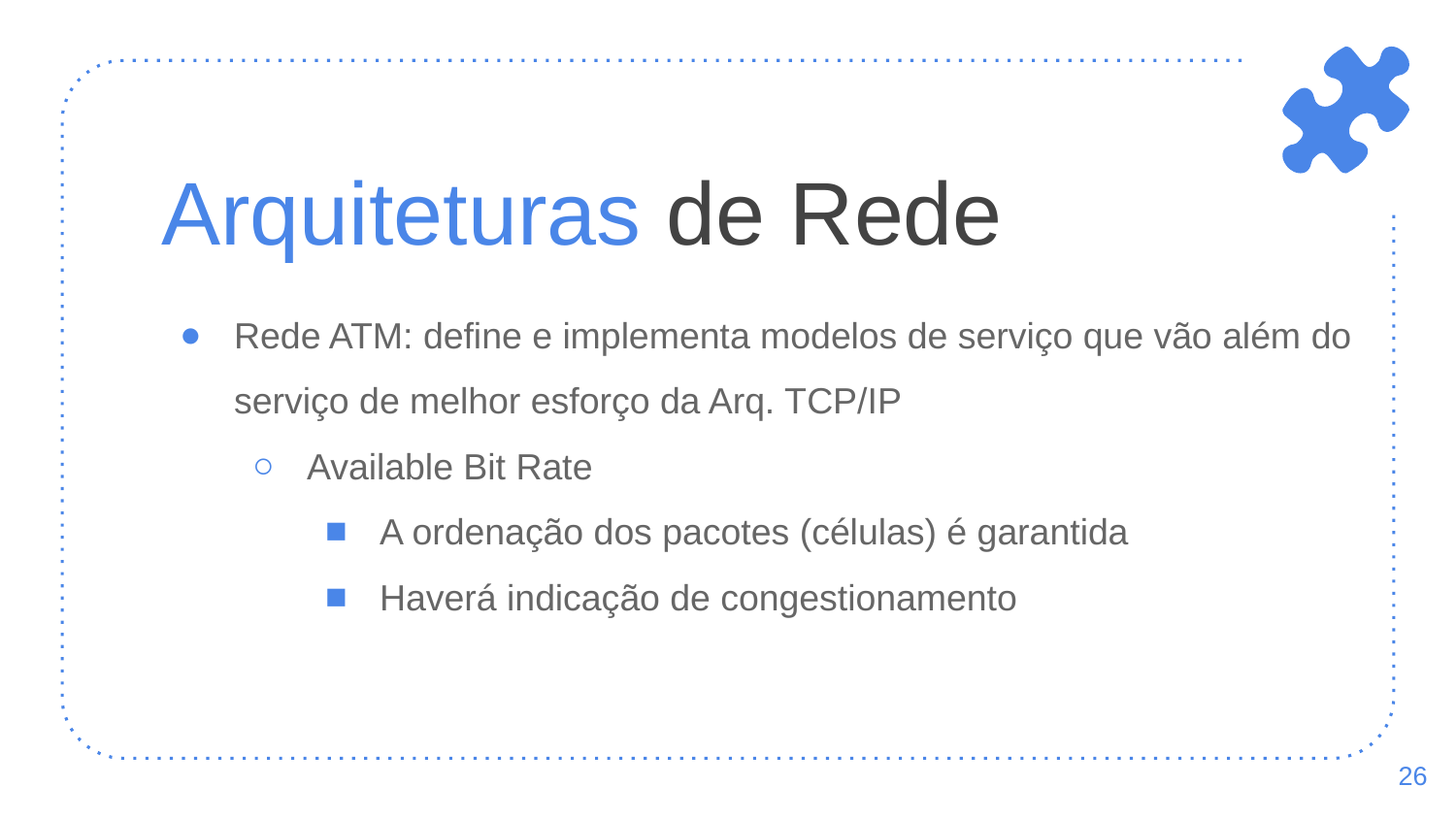

# Arquiteturas de Rede
Rede ATM: define e implementa modelos de serviço que vão além do serviço de melhor esforço da Arq. TCP/IP
Available Bit Rate
A ordenação dos pacotes (células) é garantida
Haverá indicação de congestionamento
26